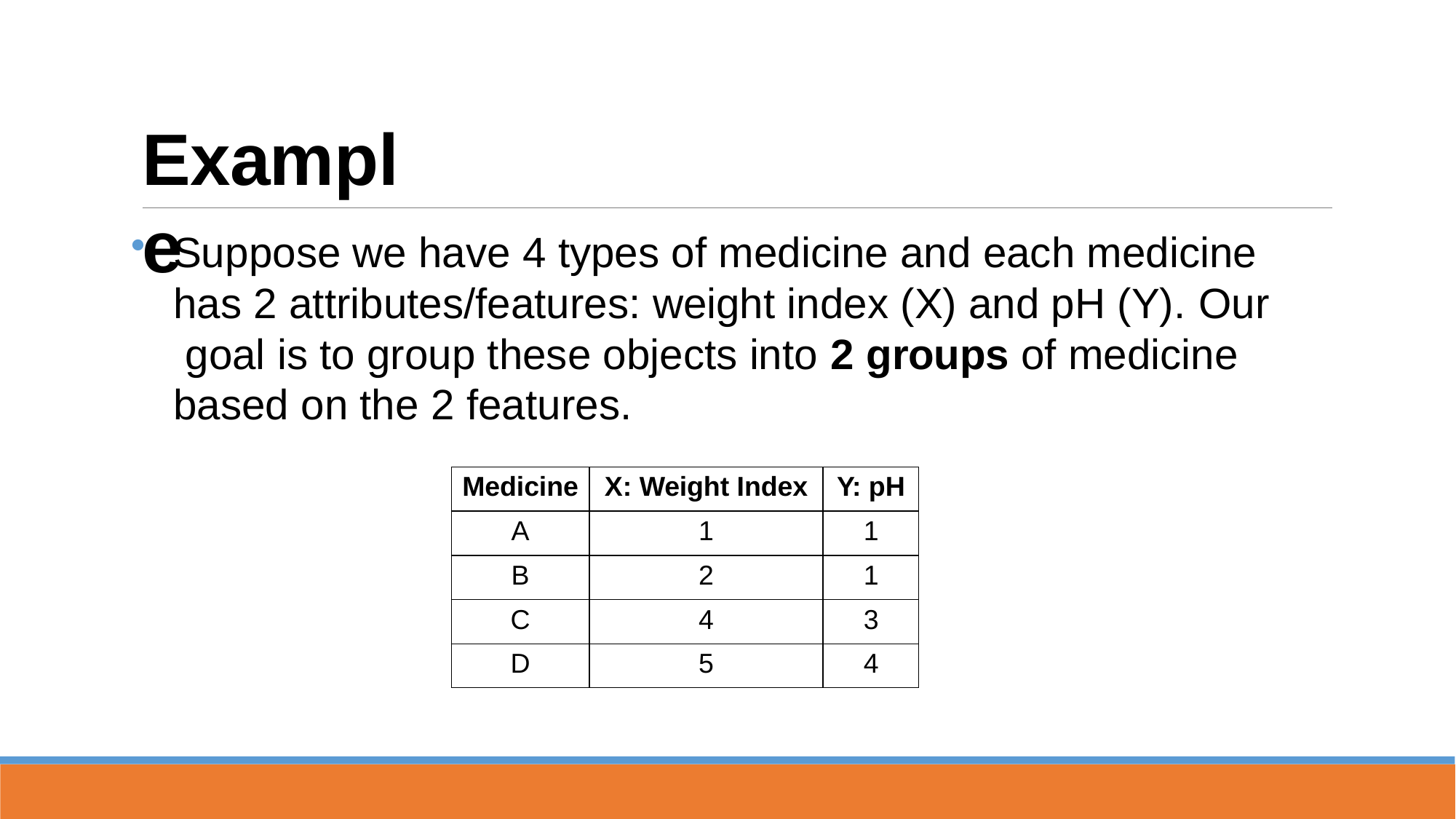

# Example
Suppose we have 4 types of medicine and each medicine  has 2 attributes/features: weight index (X) and pH (Y). Our  goal is to group these objects into 2 groups of medicine  based on the 2 features.
| Medicine | X: Weight Index | Y: pH |
| --- | --- | --- |
| A | 1 | 1 |
| B | 2 | 1 |
| C | 4 | 3 |
| D | 5 | 4 |